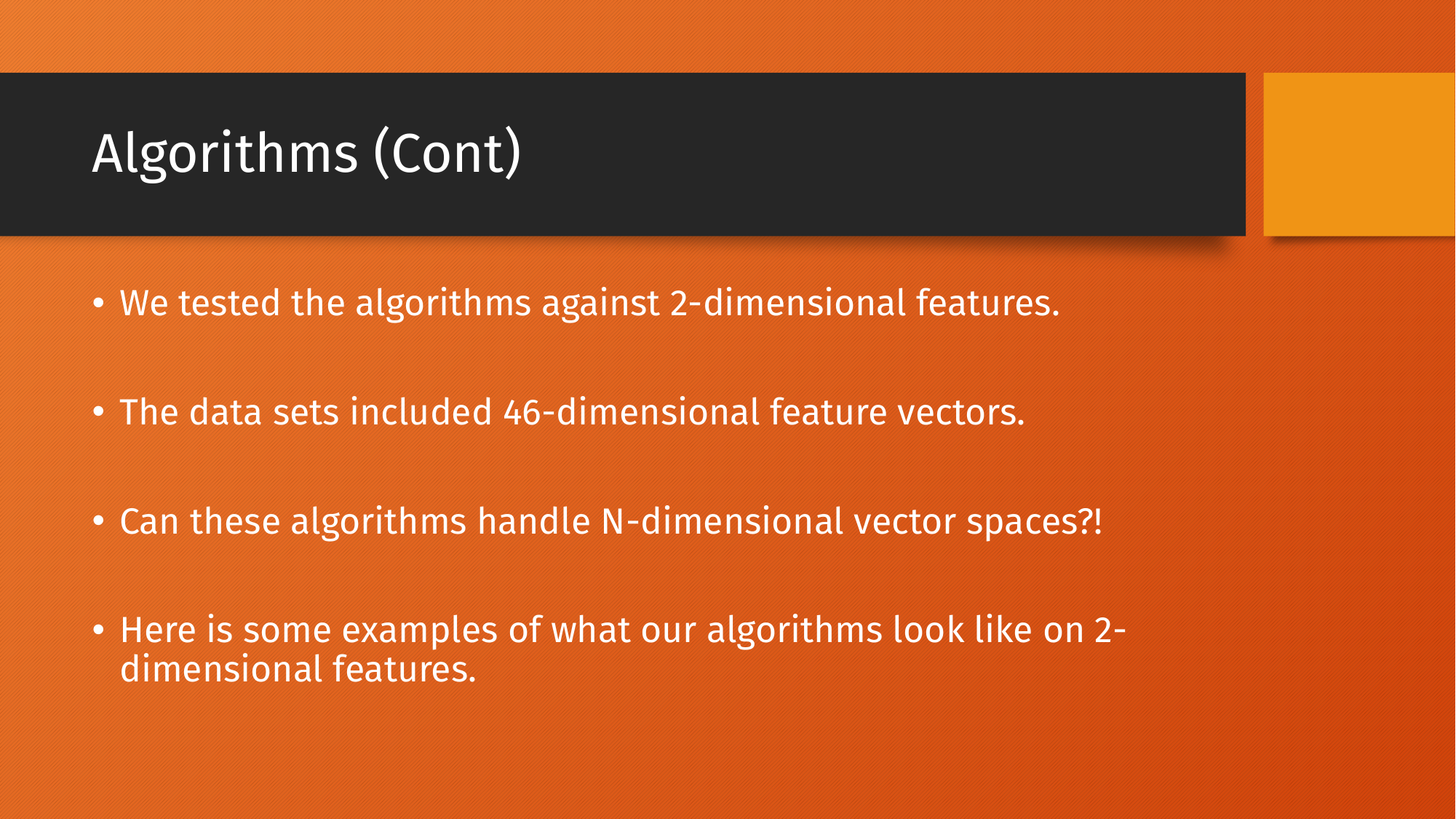

# Algorithms (Cont)
We tested the algorithms against 2-dimensional features.

The data sets included 46-dimensional feature vectors.

Can these algorithms handle N-dimensional vector spaces?!

Here is some examples of what our algorithms look like on 2-dimensional features.